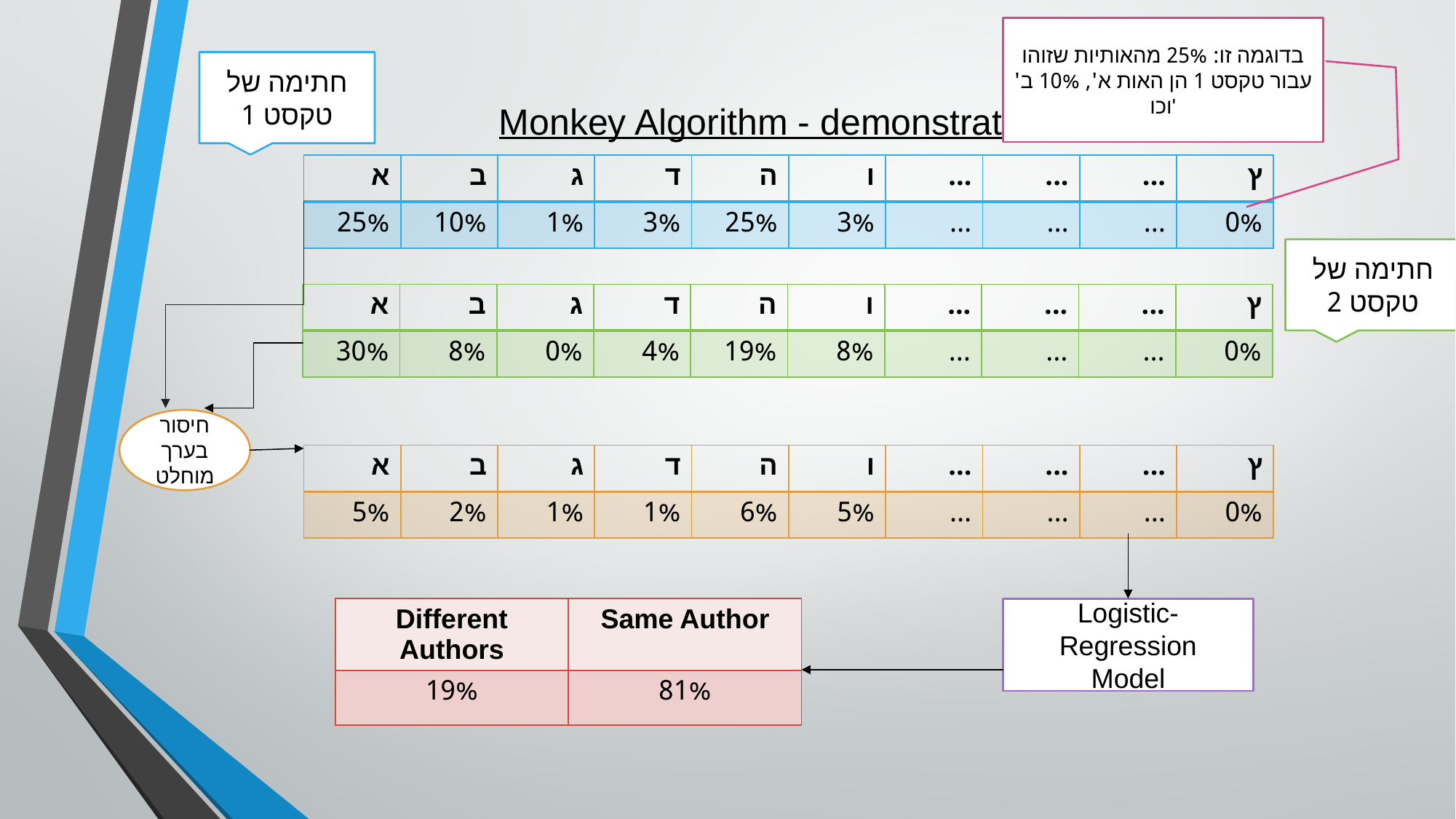

בדוגמה זו: 25% מהאותיות שזוהו עבור טקסט 1 הן האות א', 10% ב' וכו'
חתימה של טקסט 1
# Monkey Algorithm - demonstration
| א | ב | ג | ד | ה | ו | ... | ... | ... | ץ |
| --- | --- | --- | --- | --- | --- | --- | --- | --- | --- |
| 25% | 10% | 1% | 3% | 25% | 3% | … | … | … | 0% |
חתימה של טקסט 2
| א | ב | ג | ד | ה | ו | ... | ... | ... | ץ |
| --- | --- | --- | --- | --- | --- | --- | --- | --- | --- |
| 30% | 8% | 0% | 4% | 19% | 8% | … | … | … | 0% |
חיסור
בערך מוחלט
| א | ב | ג | ד | ה | ו | ... | ... | ... | ץ |
| --- | --- | --- | --- | --- | --- | --- | --- | --- | --- |
| 5% | 2% | 1% | 1% | 6% | 5% | … | … | … | 0% |
| Different Authors | Same Author |
| --- | --- |
| 19% | 81% |
Logistic-Regression
Model